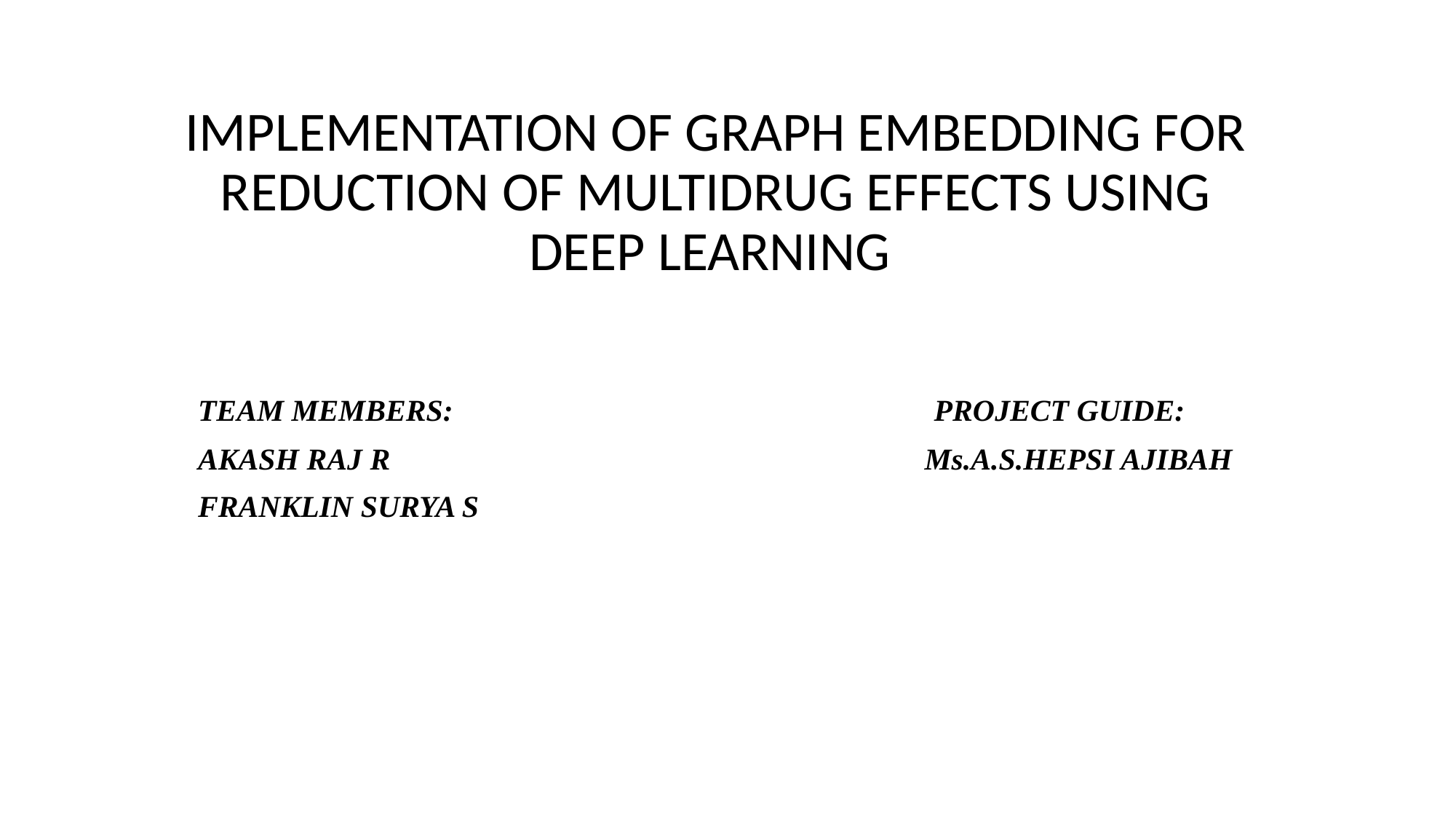

# IMPLEMENTATION OF GRAPH EMBEDDING FOR REDUCTION OF MULTIDRUG EFFECTS USING DEEP LEARNING

TEAM MEMBERS:                                                               PROJECT GUIDE:
AKASH RAJ R                                                                      Ms.A.S.HEPSI AJIBAH
FRANKLIN SURYA S